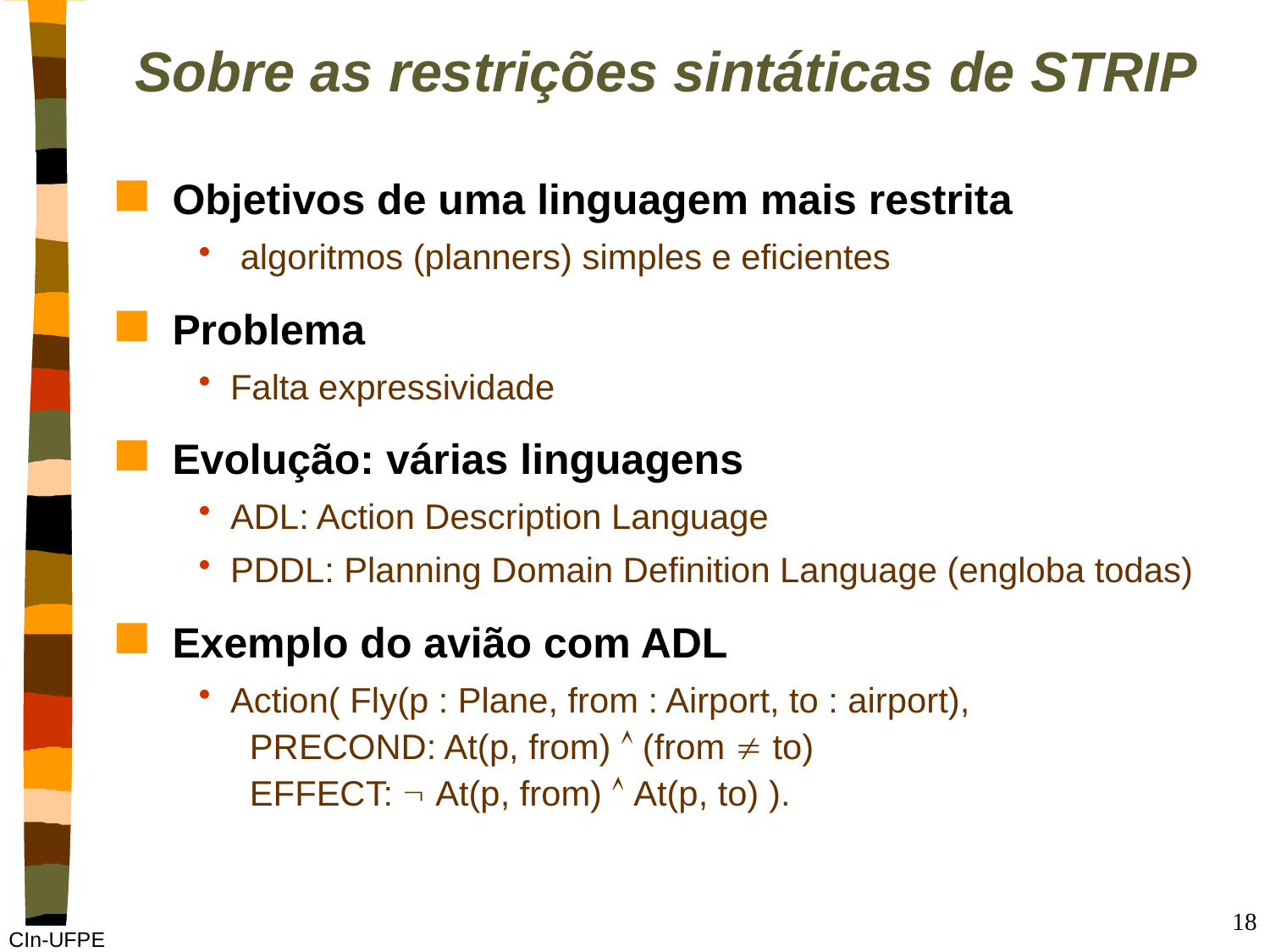

# Sobre as restrições sintáticas de STRIP
Objetivos de uma linguagem mais restrita
 algoritmos (planners) simples e eficientes
Problema
Falta expressividade
Evolução: várias linguagens
ADL: Action Description Language
PDDL: Planning Domain Definition Language (engloba todas)
Exemplo do avião com ADL
Action( Fly(p : Plane, from : Airport, to : airport),
  PRECOND: At(p, from) ∧ (from ≠ to)
  EFFECT: ¬ At(p, from) ∧ At(p, to) ).
18